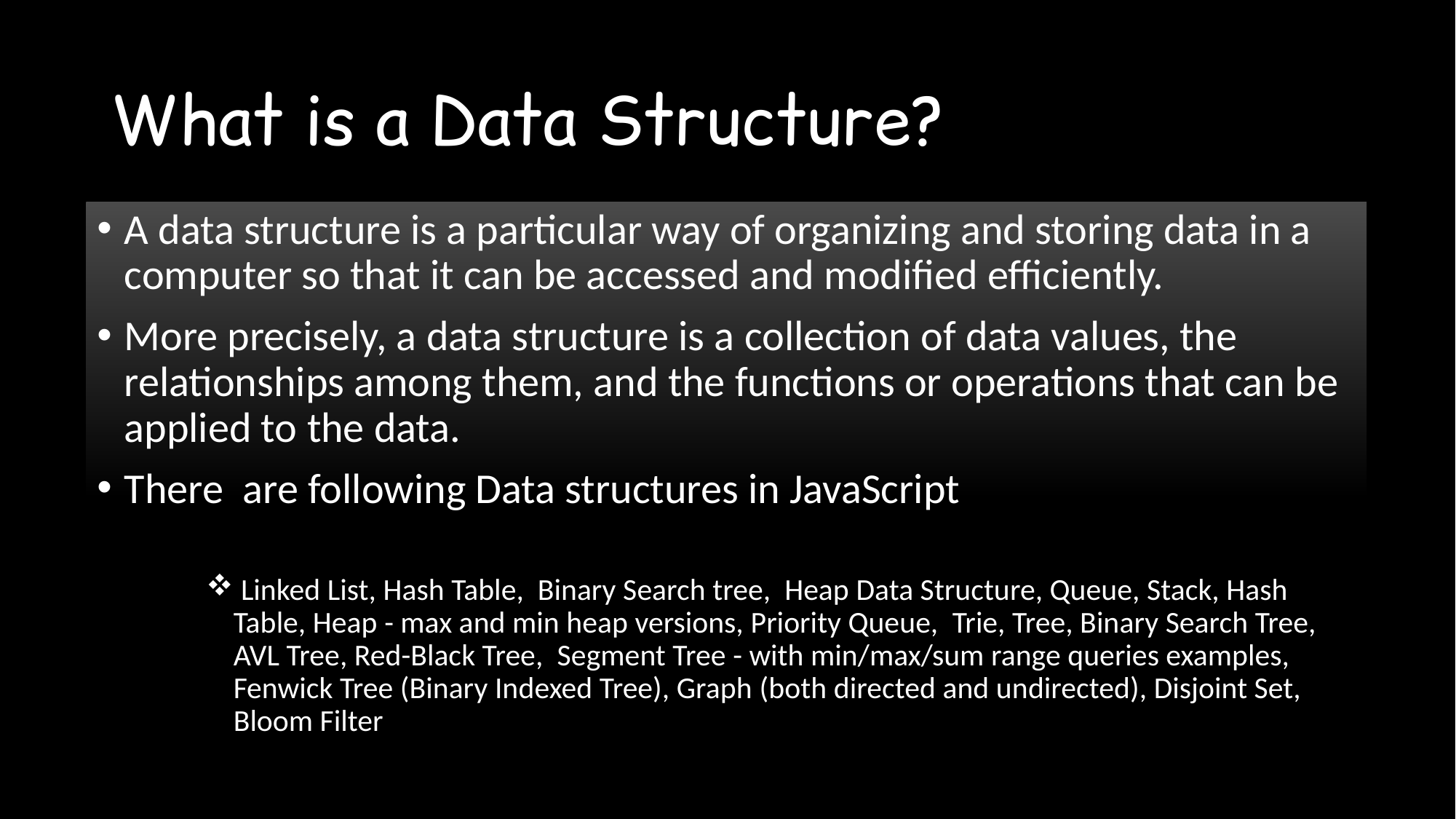

# What is a Data Structure?
A data structure is a particular way of organizing and storing data in a computer so that it can be accessed and modified efficiently.
More precisely, a data structure is a collection of data values, the relationships among them, and the functions or operations that can be applied to the data.
There  are following Data structures in JavaScript

 Linked List, Hash Table,  Binary Search tree,  Heap Data Structure, Queue, Stack, Hash Table, Heap - max and min heap versions, Priority Queue,  Trie, Tree, Binary Search Tree, AVL Tree, Red-Black Tree,  Segment Tree - with min/max/sum range queries examples, Fenwick Tree (Binary Indexed Tree), Graph (both directed and undirected), Disjoint Set, Bloom Filter